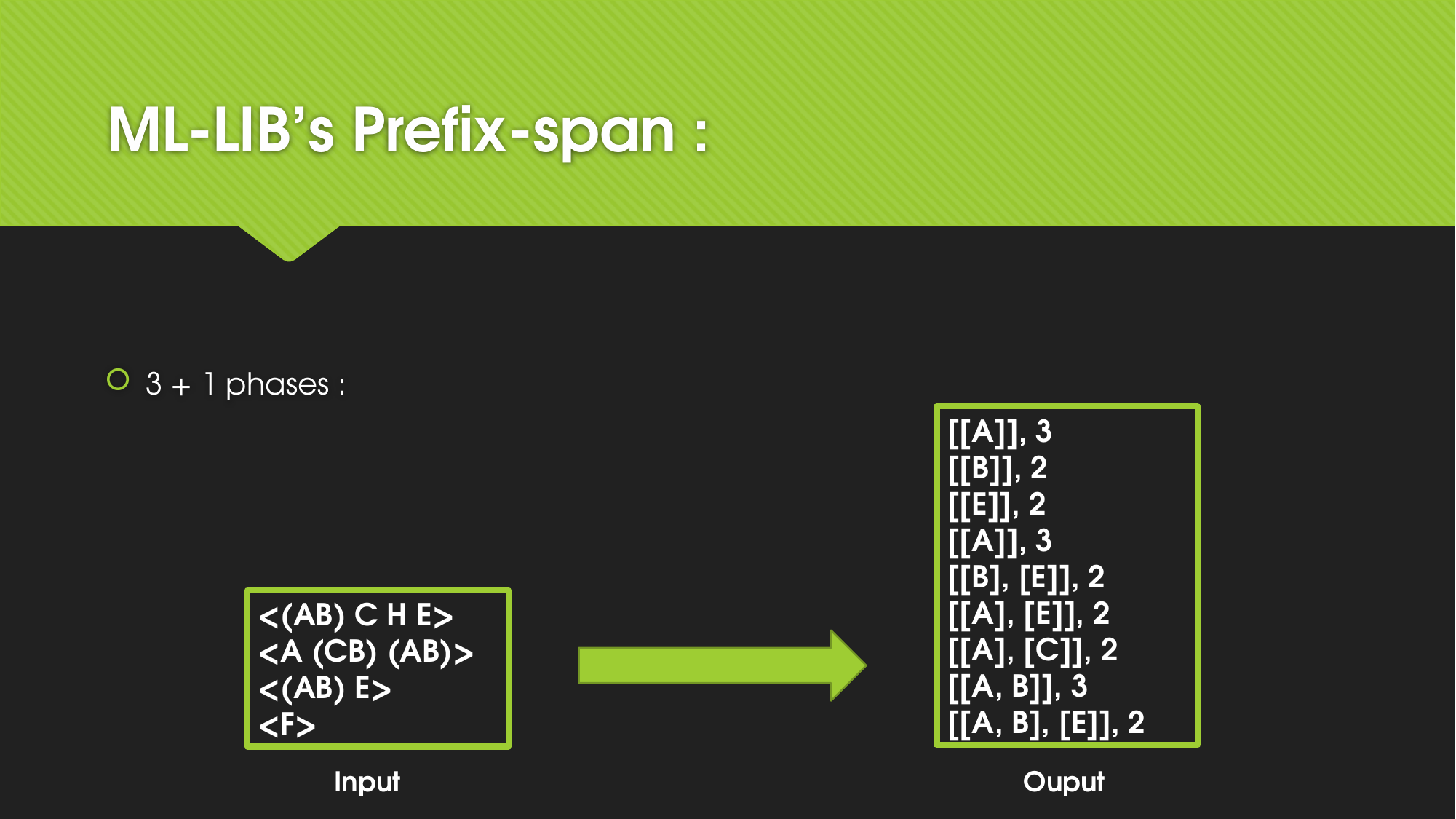

# ML-LIB’s Prefix-span :

3 + 1 phases :

[[A]], 3
[[B]], 2
[[E]], 2
[[A]], 3
[[B], [E]], 2
[[A], [E]], 2
[[A], [C]], 2
[[A, B]], 3
[[A, B], [E]], 2
<(AB) C H E>
<A (CB) (AB)>
<(AB) E>
<F>

Ouput
Input